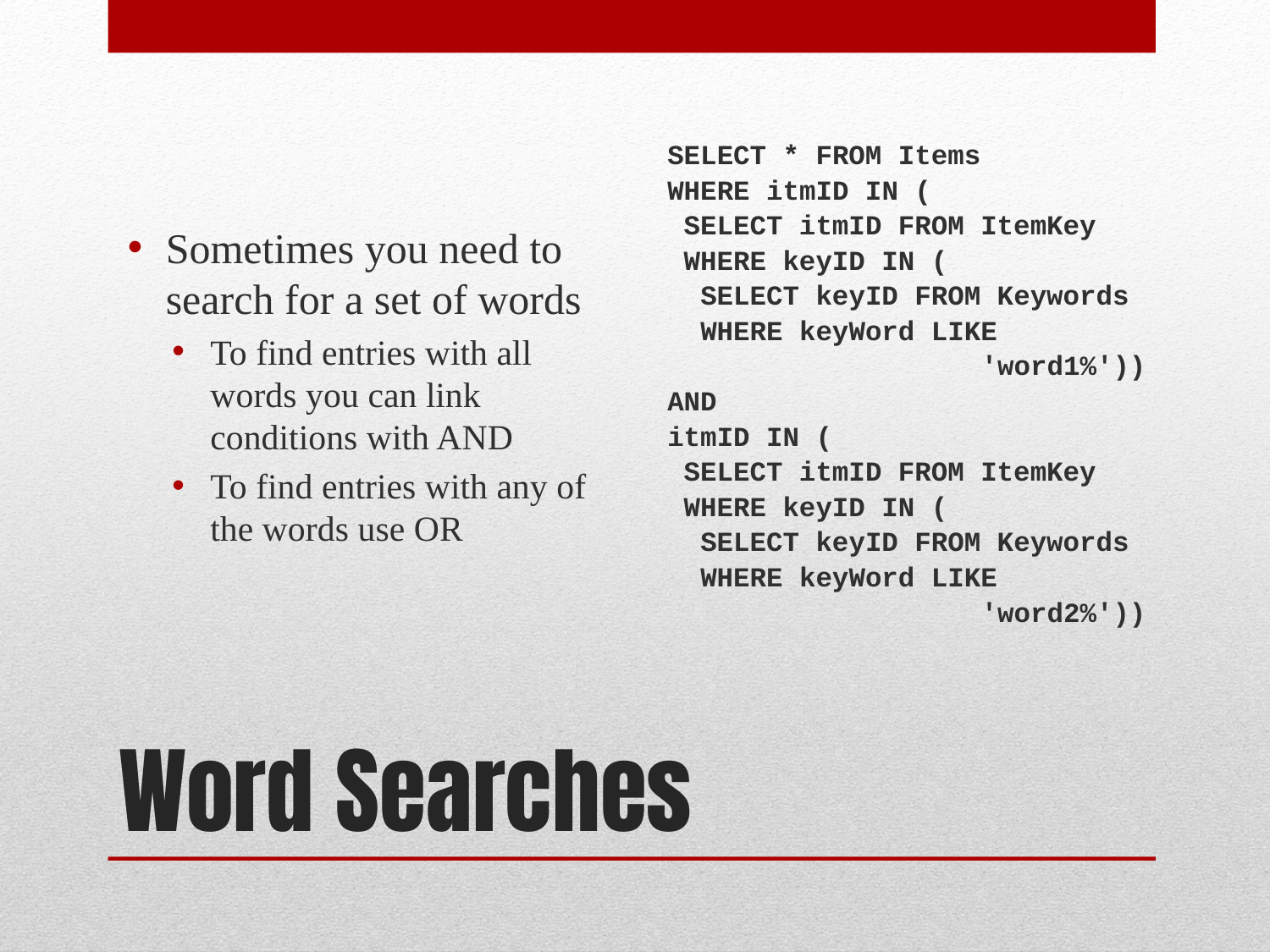

Sometimes you need to search for a set of words
To find entries with all words you can link conditions with AND
To find entries with any of the words use OR
SELECT * FROM Items
WHERE itmID IN (
 SELECT itmID FROM ItemKey
 WHERE keyID IN (
  SELECT keyID FROM Keywords
  WHERE keyWord LIKE
                   'word1%'))
AND
itmID IN (
 SELECT itmID FROM ItemKey
 WHERE keyID IN (
  SELECT keyID FROM Keywords
  WHERE keyWord LIKE
                   'word2%'))
# Word Searches